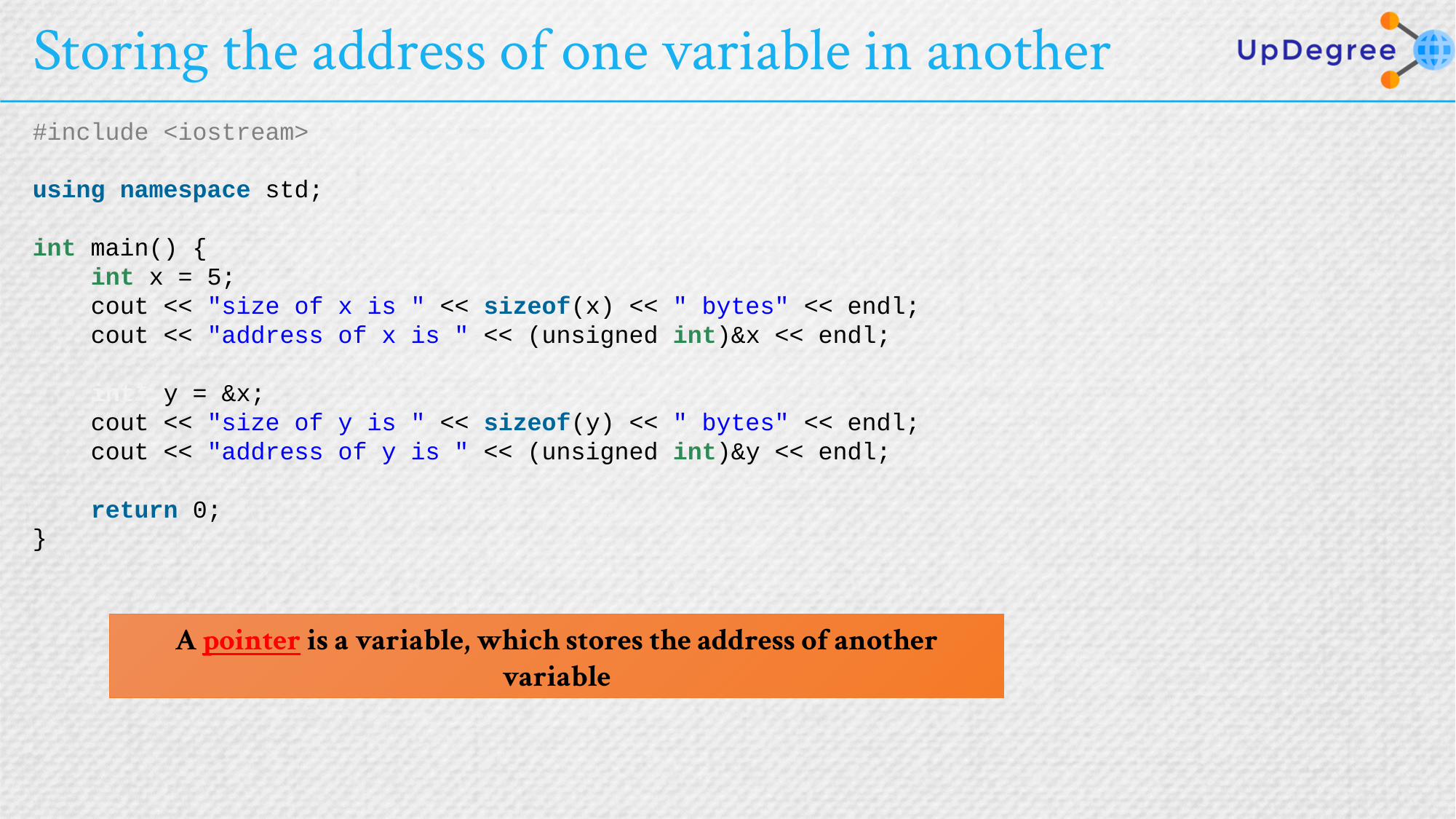

# Storing the address of one variable in another
#include <iostream>

using namespace std;

int main() {
    int x = 5;
    cout << "size of x is " << sizeof(x) << " bytes" << endl;
    cout << "address of x is " << (unsigned int)&x << endl;

    int* y = &x;
    cout << "size of y is " << sizeof(y) << " bytes" << endl;
    cout << "address of y is " << (unsigned int)&y << endl;

    return 0;
}

A pointer is a variable, which stores the address of another variable